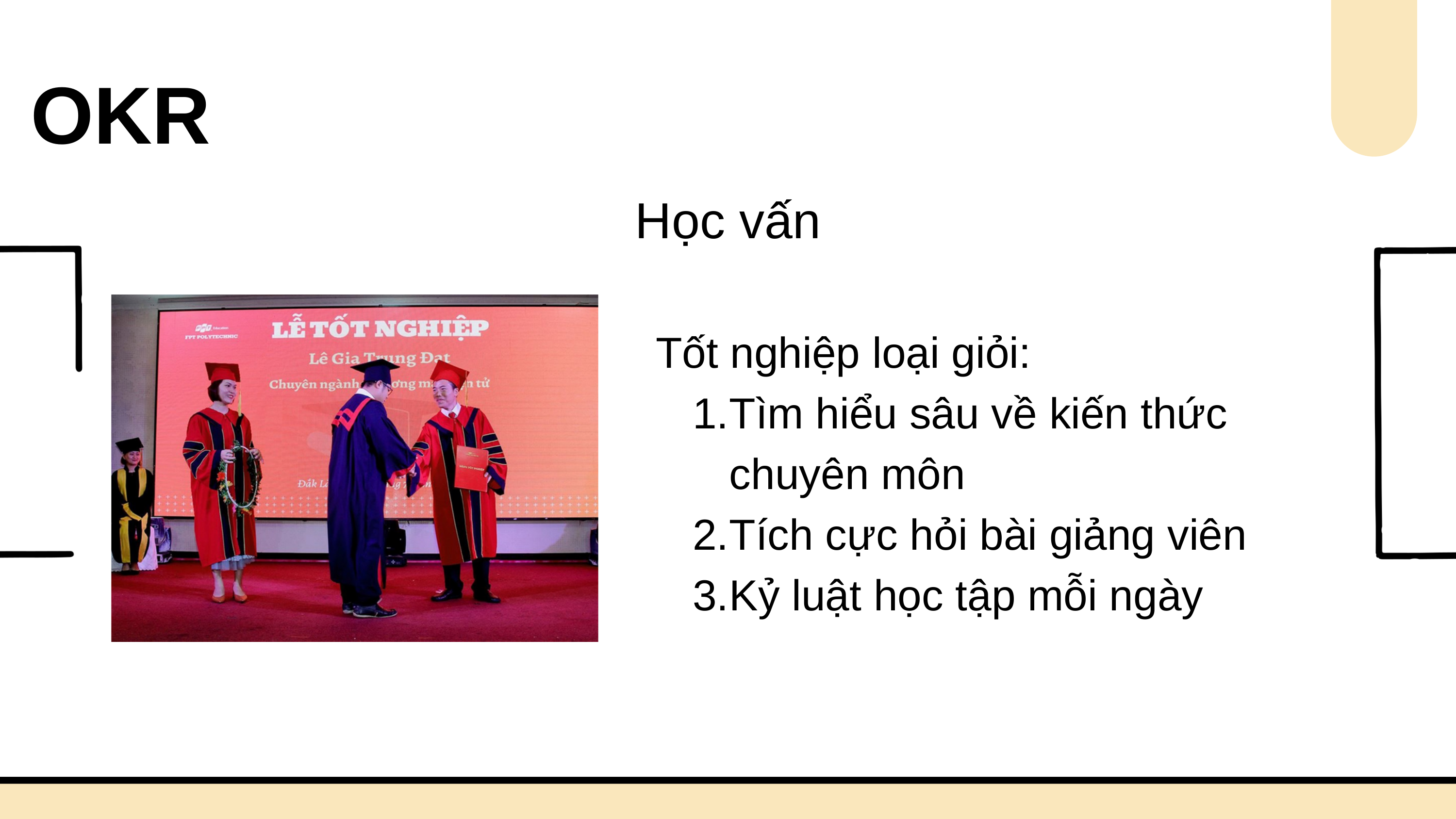

OKR
Học vấn

Tốt nghiệp loại giỏi:
Tìm hiểu sâu về kiến thức chuyên môn
Tích cực hỏi bài giảng viên
Kỷ luật học tập mỗi ngày